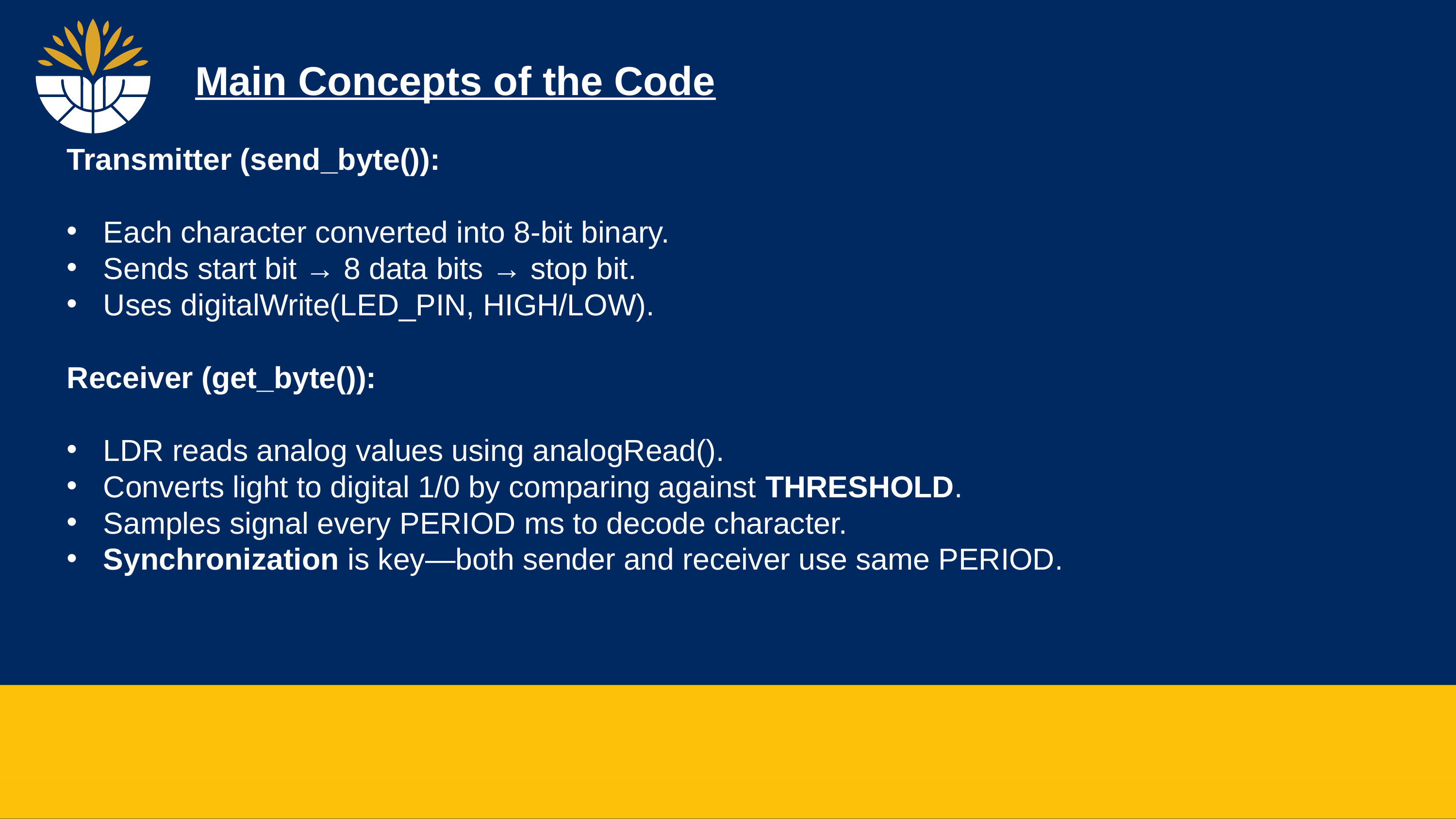

Main Concepts of the Code
Transmitter (send_byte()):

Each character converted into 8-bit binary.
Sends start bit → 8 data bits → stop bit.
Uses digitalWrite(LED_PIN, HIGH/LOW).

Receiver (get_byte()):

LDR reads analog values using analogRead().
Converts light to digital 1/0 by comparing against THRESHOLD.
Samples signal every PERIOD ms to decode character.
Synchronization is key—both sender and receiver use same PERIOD.